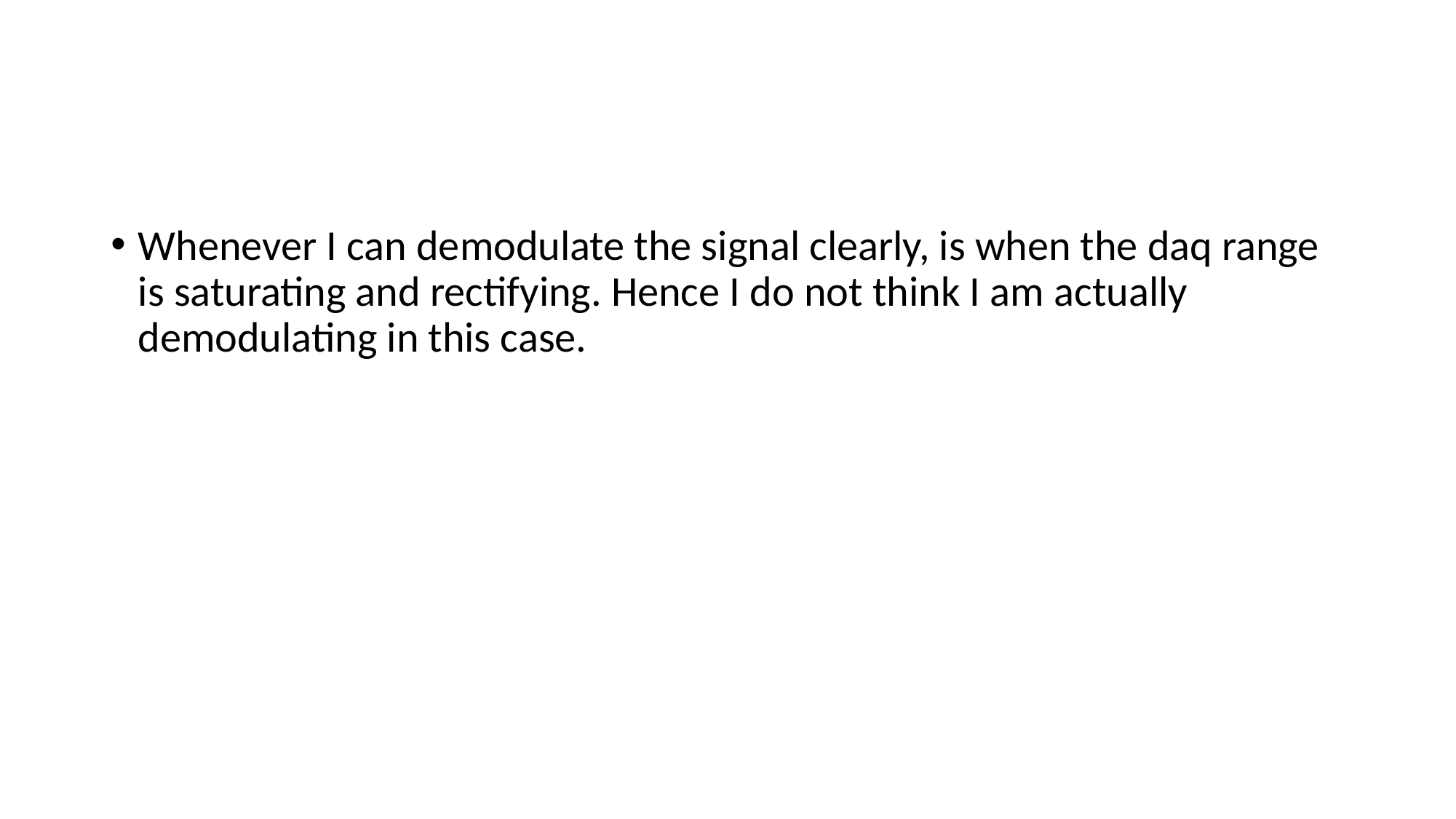

#
Whenever I can demodulate the signal clearly, is when the daq range is saturating and rectifying. Hence I do not think I am actually demodulating in this case.